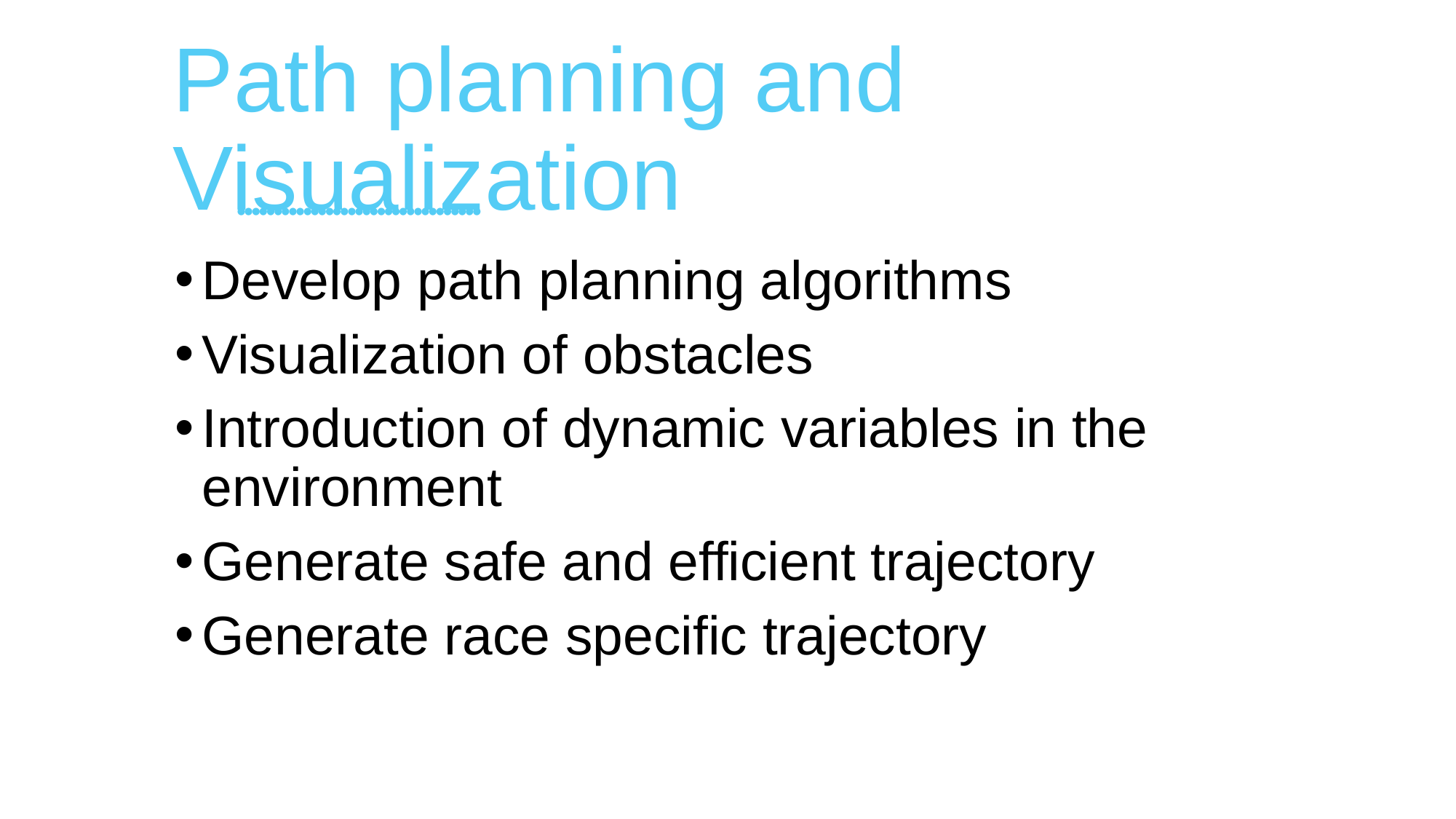

# Path planning and Visualization
Develop path planning algorithms
Visualization of obstacles
Introduction of dynamic variables in the environment
Generate safe and efficient trajectory
Generate race specific trajectory